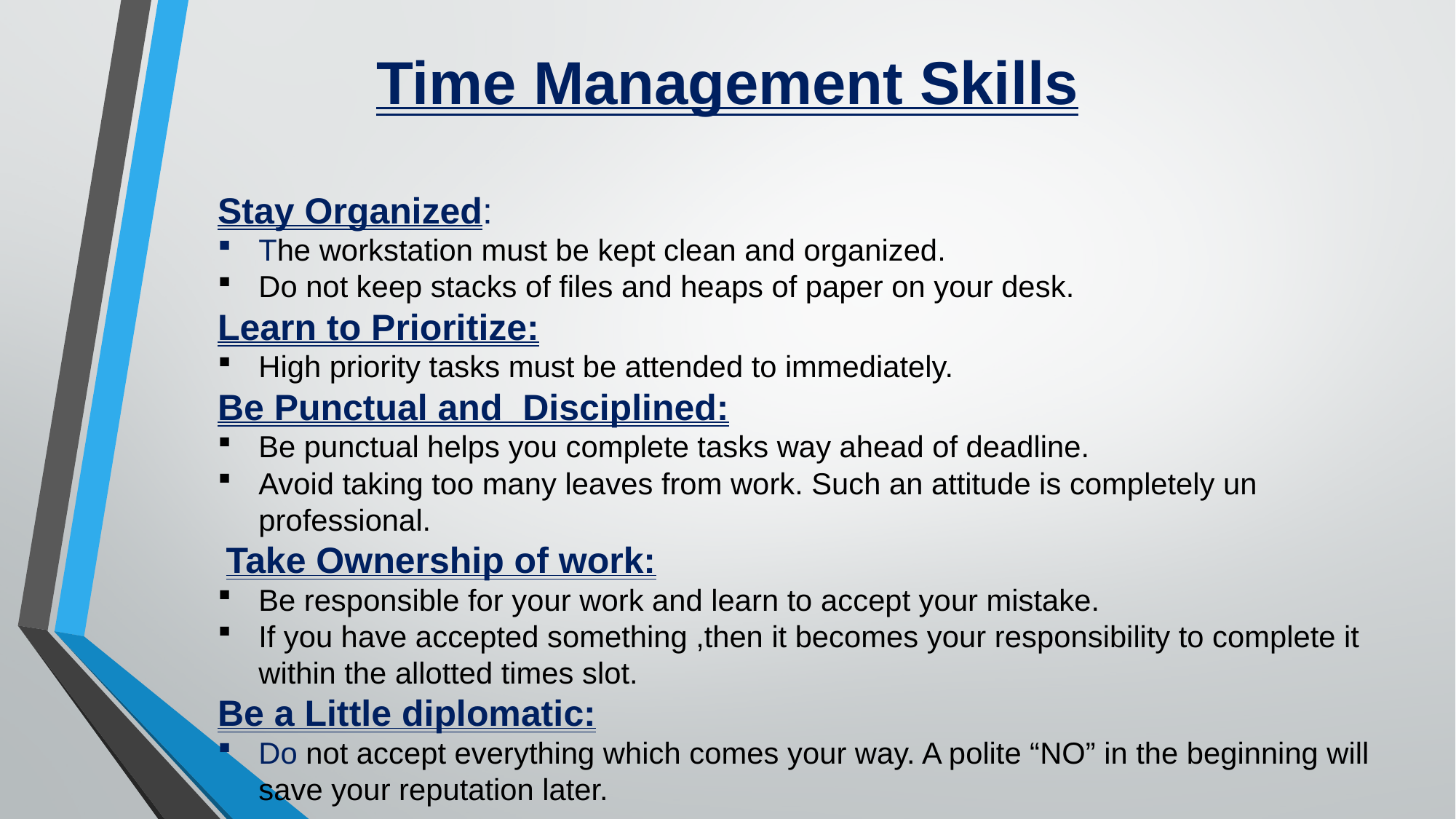

Time Management Skills
Stay Organized:
The workstation must be kept clean and organized.
Do not keep stacks of files and heaps of paper on your desk.
Learn to Prioritize:
High priority tasks must be attended to immediately.
Be Punctual and  Disciplined:
Be punctual helps you complete tasks way ahead of deadline.
Avoid taking too many leaves from work. Such an attitude is completely un professional.
 Take Ownership of work:
Be responsible for your work and learn to accept your mistake.
If you have accepted something ,then it becomes your responsibility to complete it within the allotted times slot.
Be a Little diplomatic:
Do not accept everything which comes your way. A polite “NO” in the beginning will save your reputation later.